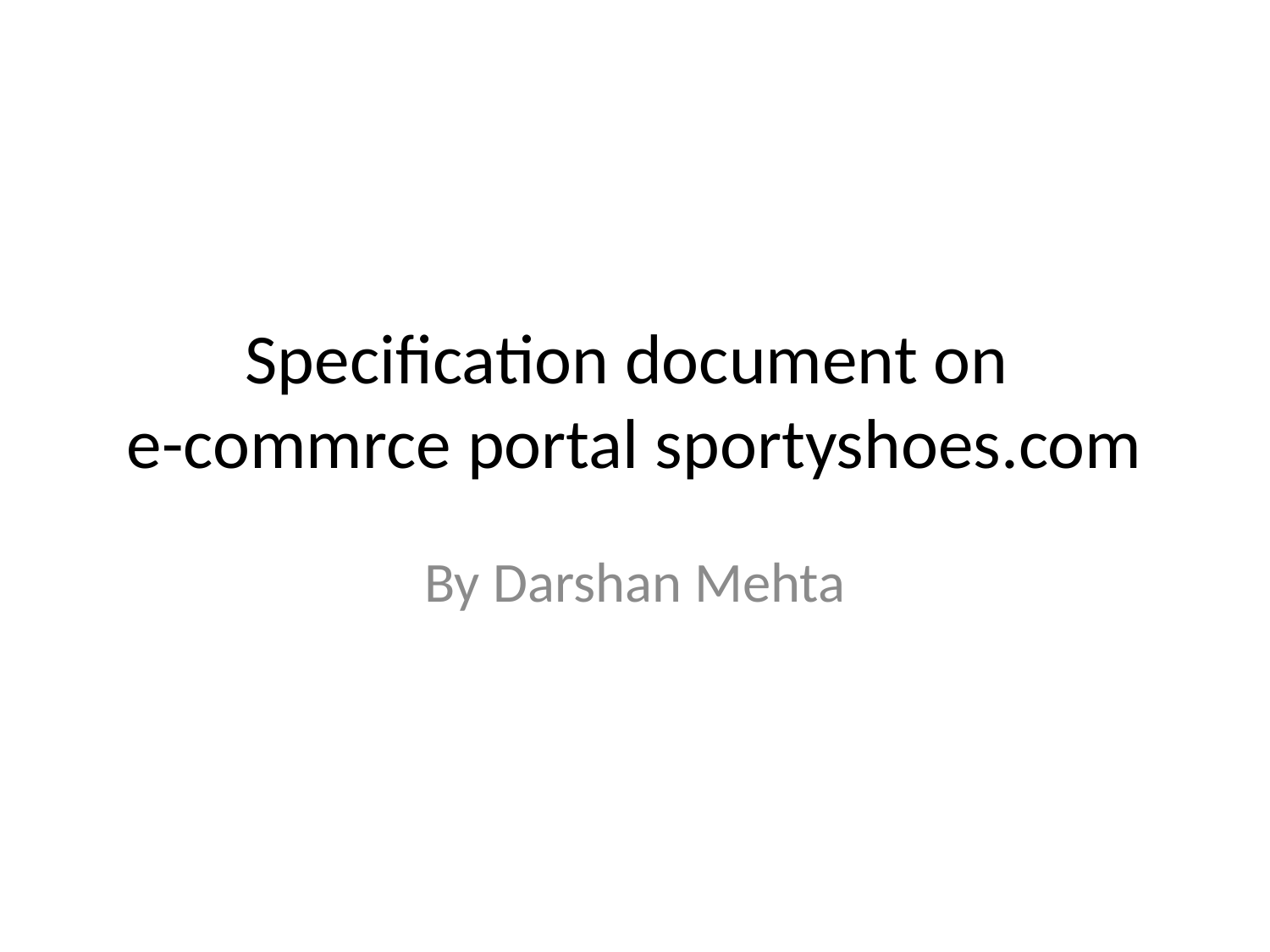

# Specification document on e-commrce portal sportyshoes.com
By Darshan Mehta